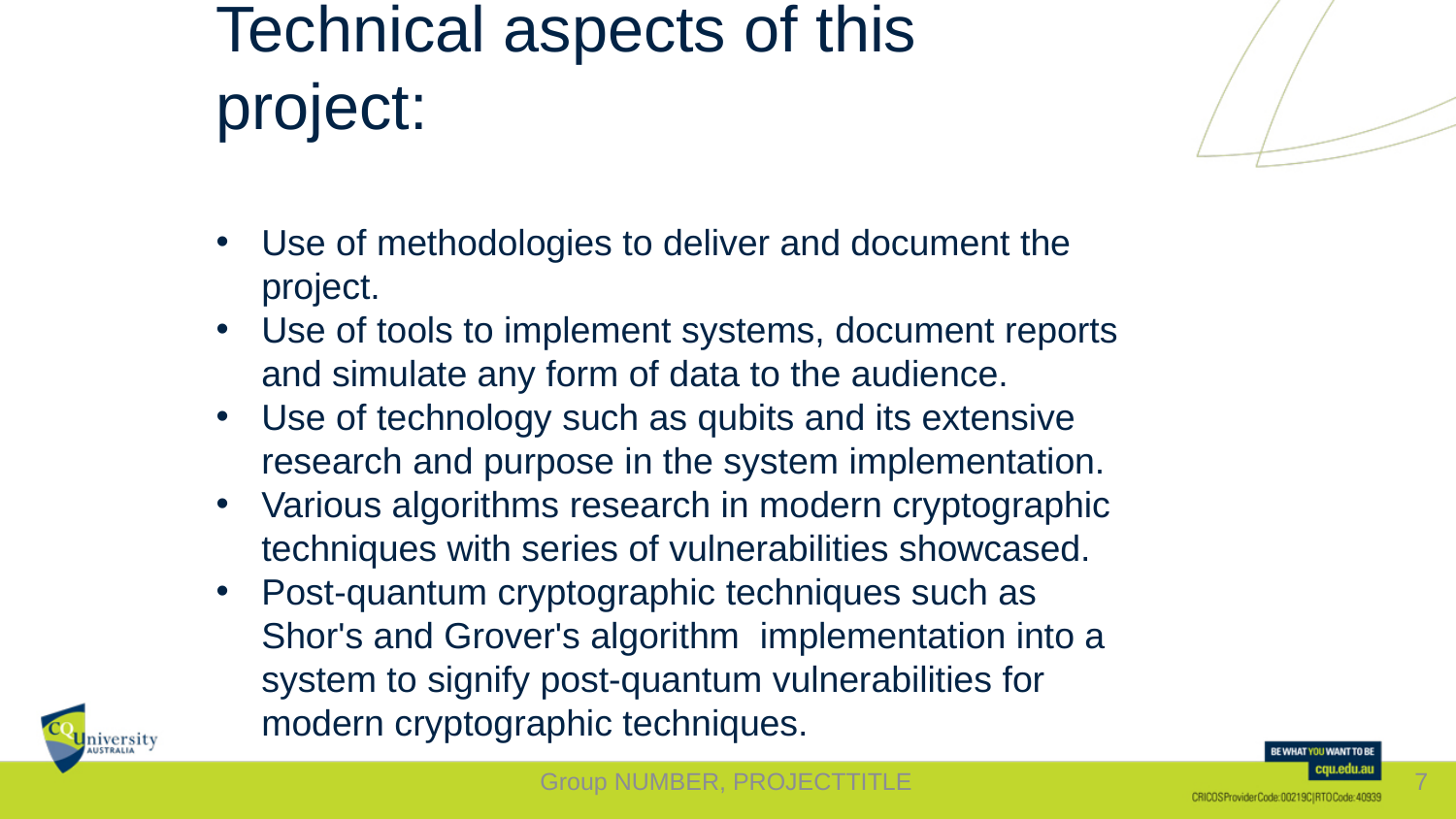

Technical aspects of this project:

Use of methodologies to deliver and document the project.
Use of tools to implement systems, document reports and simulate any form of data to the audience.
Use of technology such as qubits and its extensive research and purpose in the system implementation.
Various algorithms research in modern cryptographic techniques with series of vulnerabilities showcased.
Post-quantum cryptographic techniques such as Shor's and Grover's algorithm  implementation into a system to signify post-quantum vulnerabilities for modern cryptographic techniques.
Group NUMBER, PROJECTTITLE
7